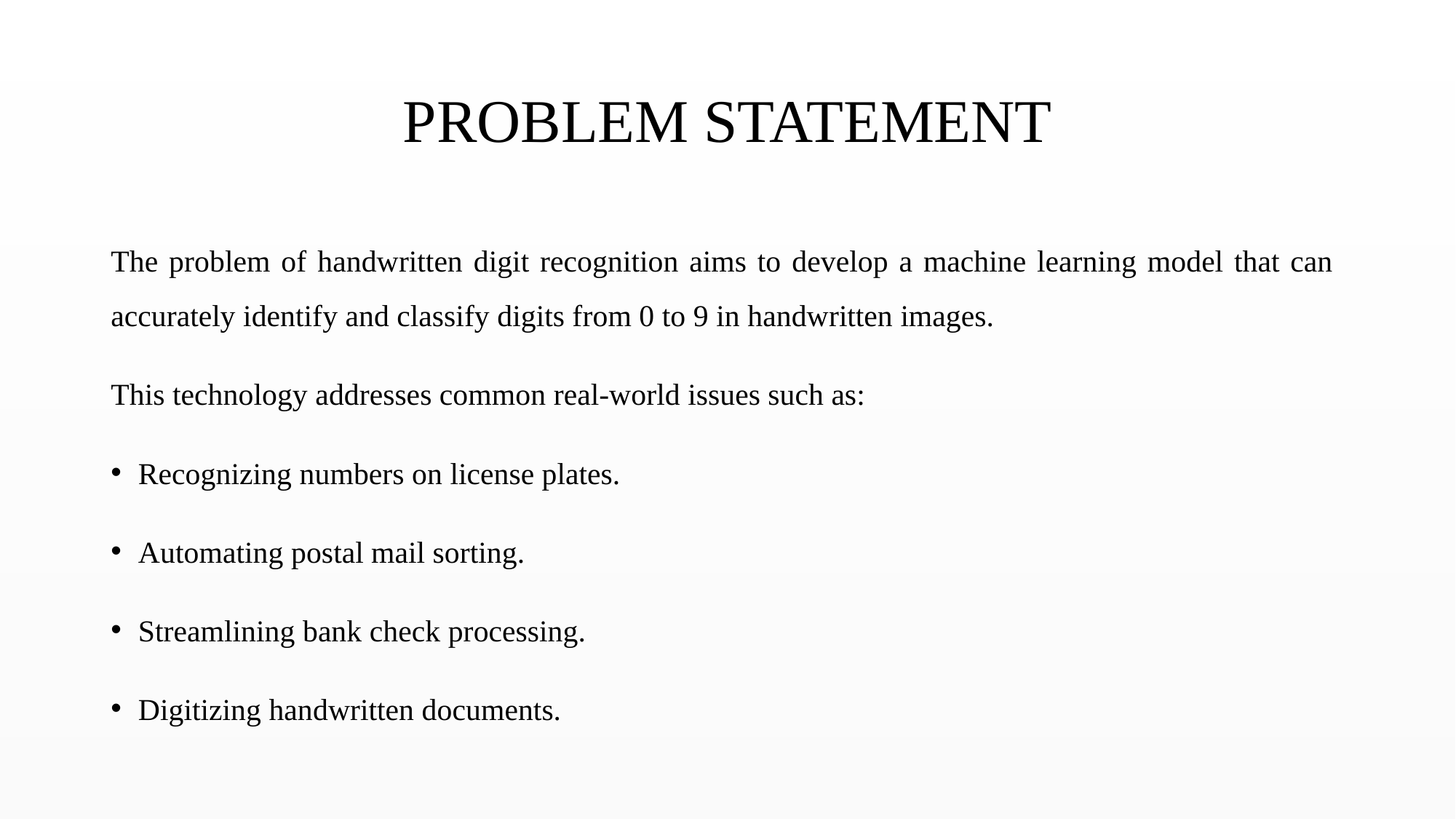

# PROBLEM STATEMENT
The problem of handwritten digit recognition aims to develop a machine learning model that can accurately identify and classify digits from 0 to 9 in handwritten images.
This technology addresses common real-world issues such as:
Recognizing numbers on license plates.
Automating postal mail sorting.
Streamlining bank check processing.
Digitizing handwritten documents.